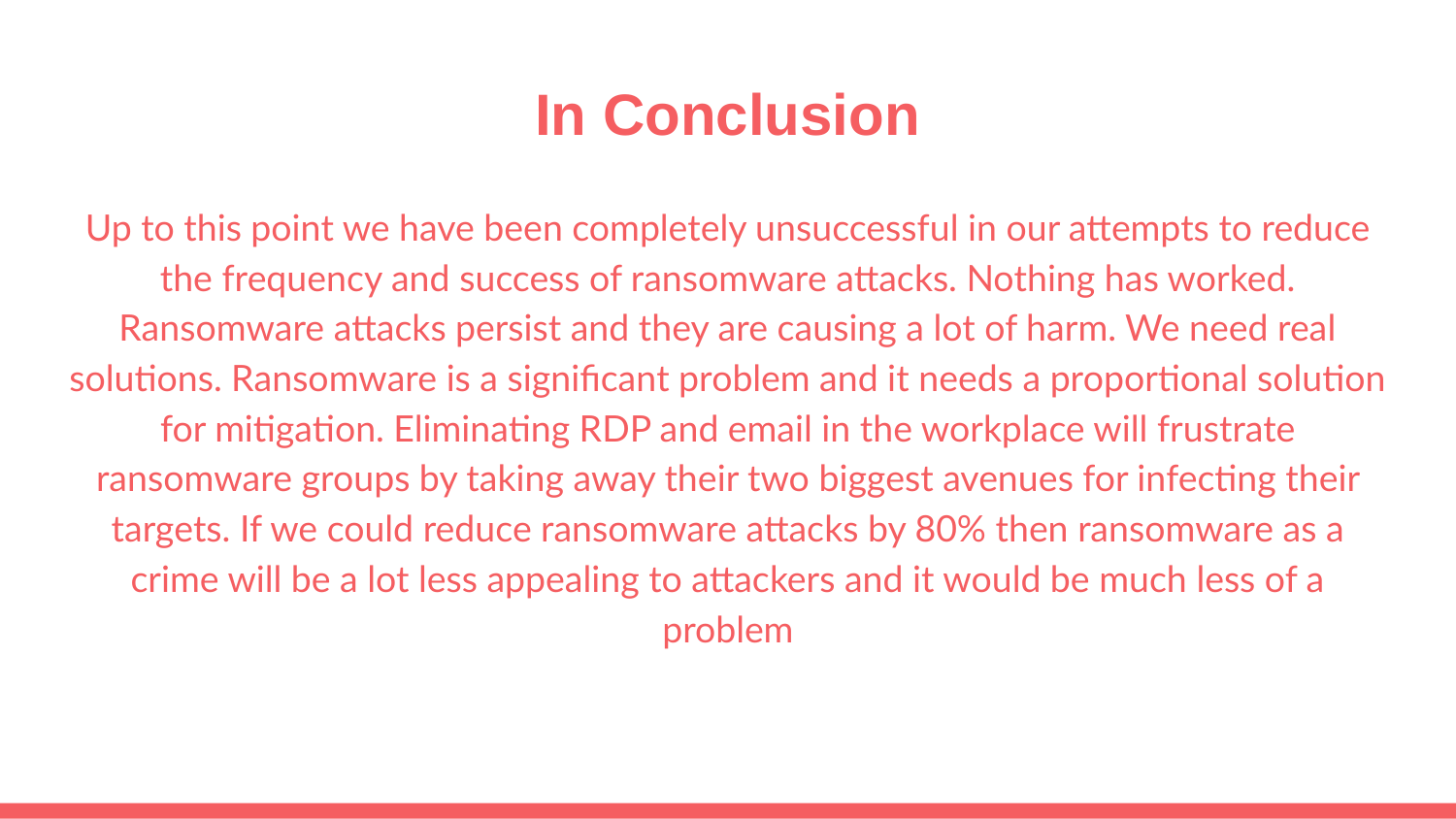

# In Conclusion
Up to this point we have been completely unsuccessful in our attempts to reduce the frequency and success of ransomware attacks. Nothing has worked. Ransomware attacks persist and they are causing a lot of harm. We need real solutions. Ransomware is a significant problem and it needs a proportional solution for mitigation. Eliminating RDP and email in the workplace will frustrate ransomware groups by taking away their two biggest avenues for infecting their targets. If we could reduce ransomware attacks by 80% then ransomware as a crime will be a lot less appealing to attackers and it would be much less of a problem